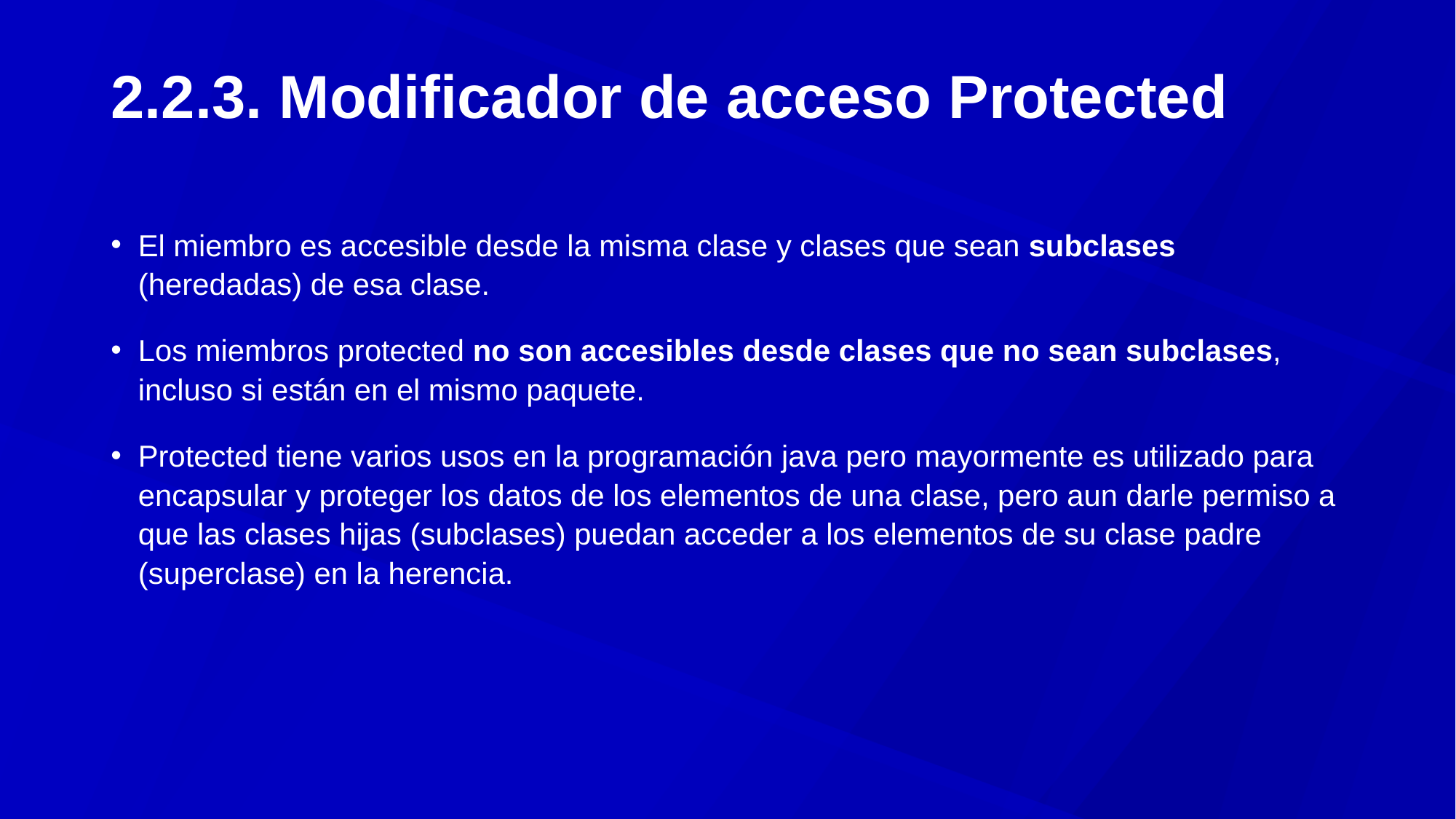

# 2.2.3. Modificador de acceso Protected
El miembro es accesible desde la misma clase y clases que sean subclases (heredadas) de esa clase.
Los miembros protected no son accesibles desde clases que no sean subclases, incluso si están en el mismo paquete.
Protected tiene varios usos en la programación java pero mayormente es utilizado para encapsular y proteger los datos de los elementos de una clase, pero aun darle permiso a que las clases hijas (subclases) puedan acceder a los elementos de su clase padre (superclase) en la herencia.